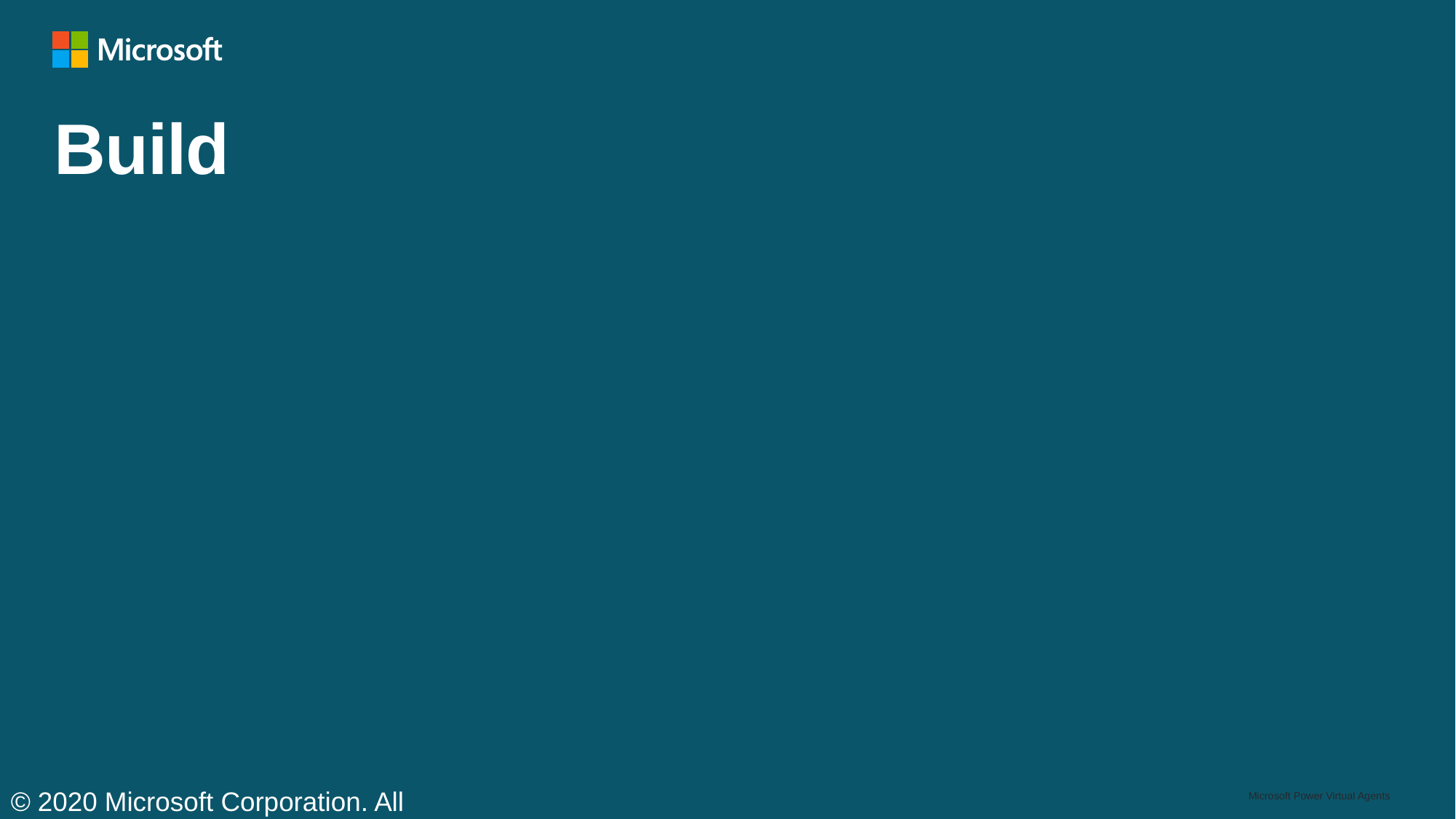

# Build
© 2020 Microsoft Corporation. All rights reserved.